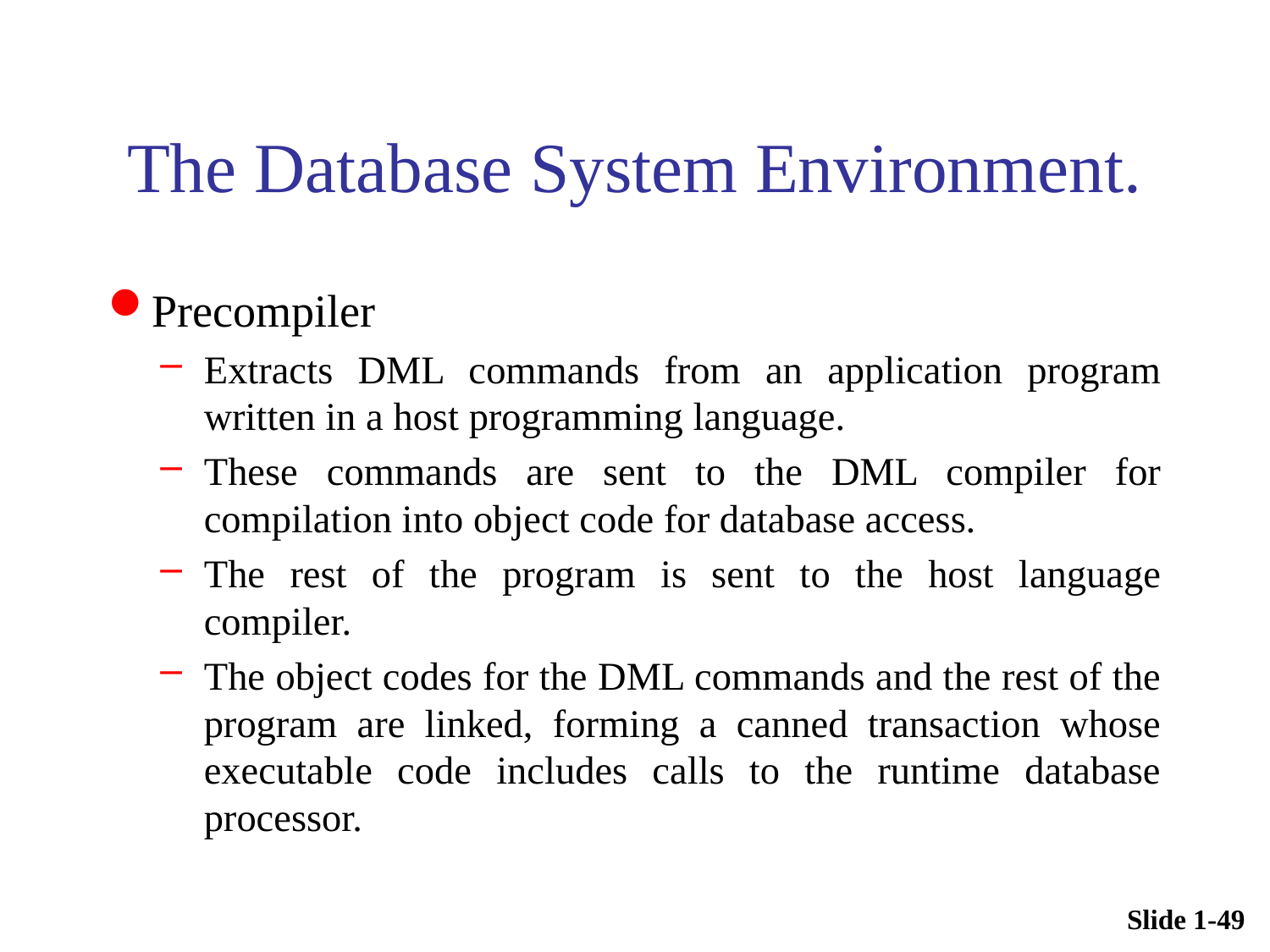

# The Database System Environment.
Precompiler
Extracts DML commands from an application program written in a host programming language.
These commands are sent to the DML compiler for compilation into object code for database access.
The rest of the program is sent to the host language compiler.
The object codes for the DML commands and the rest of the program are linked, forming a canned transaction whose executable code includes calls to the runtime database processor.
Slide 1-49